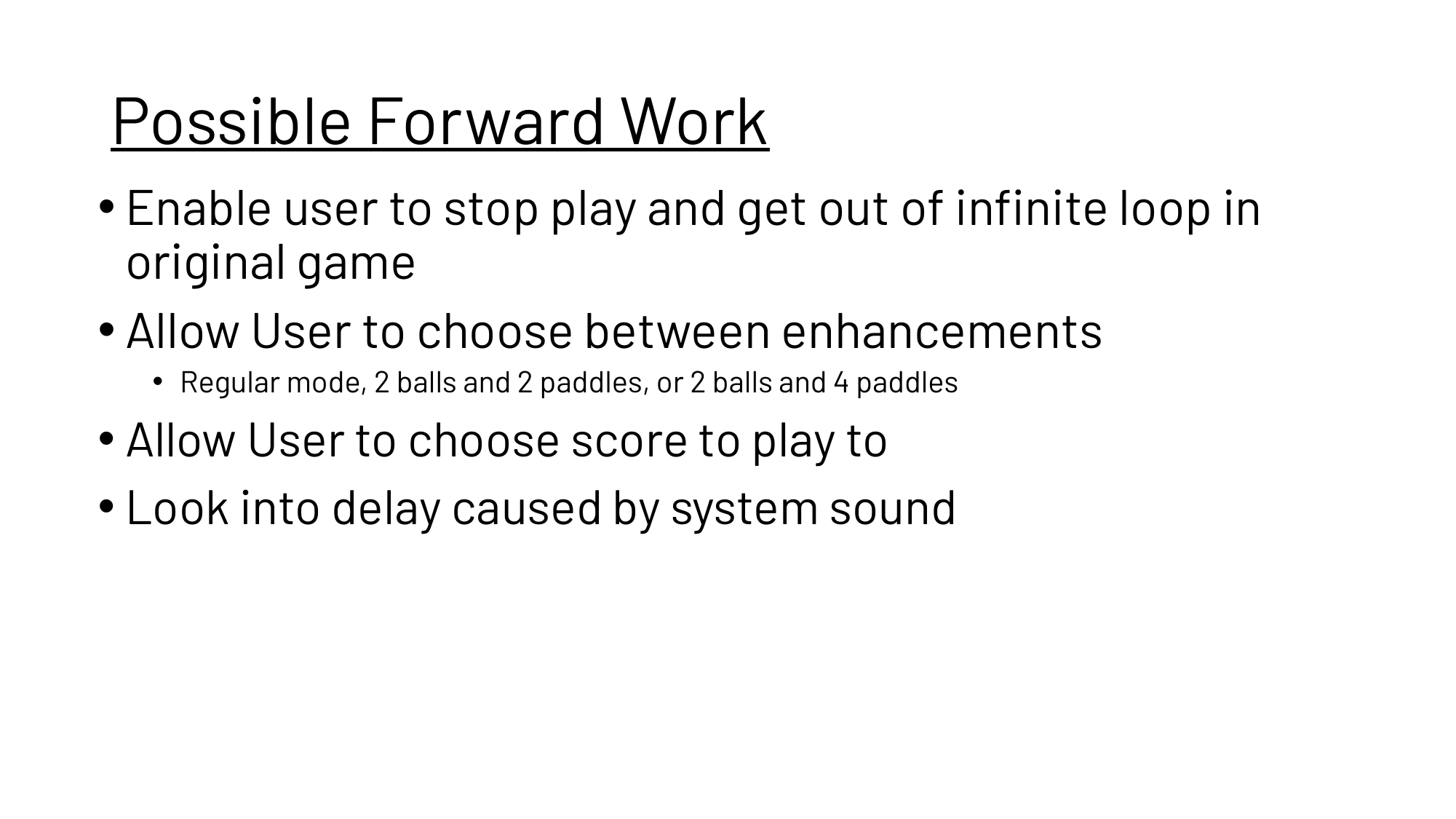

# Possible Forward Work
Enable user to stop play and get out of infinite loop in original game
Allow User to choose between enhancements
Regular mode, 2 balls and 2 paddles, or 2 balls and 4 paddles
Allow User to choose score to play to
Look into delay caused by system sound